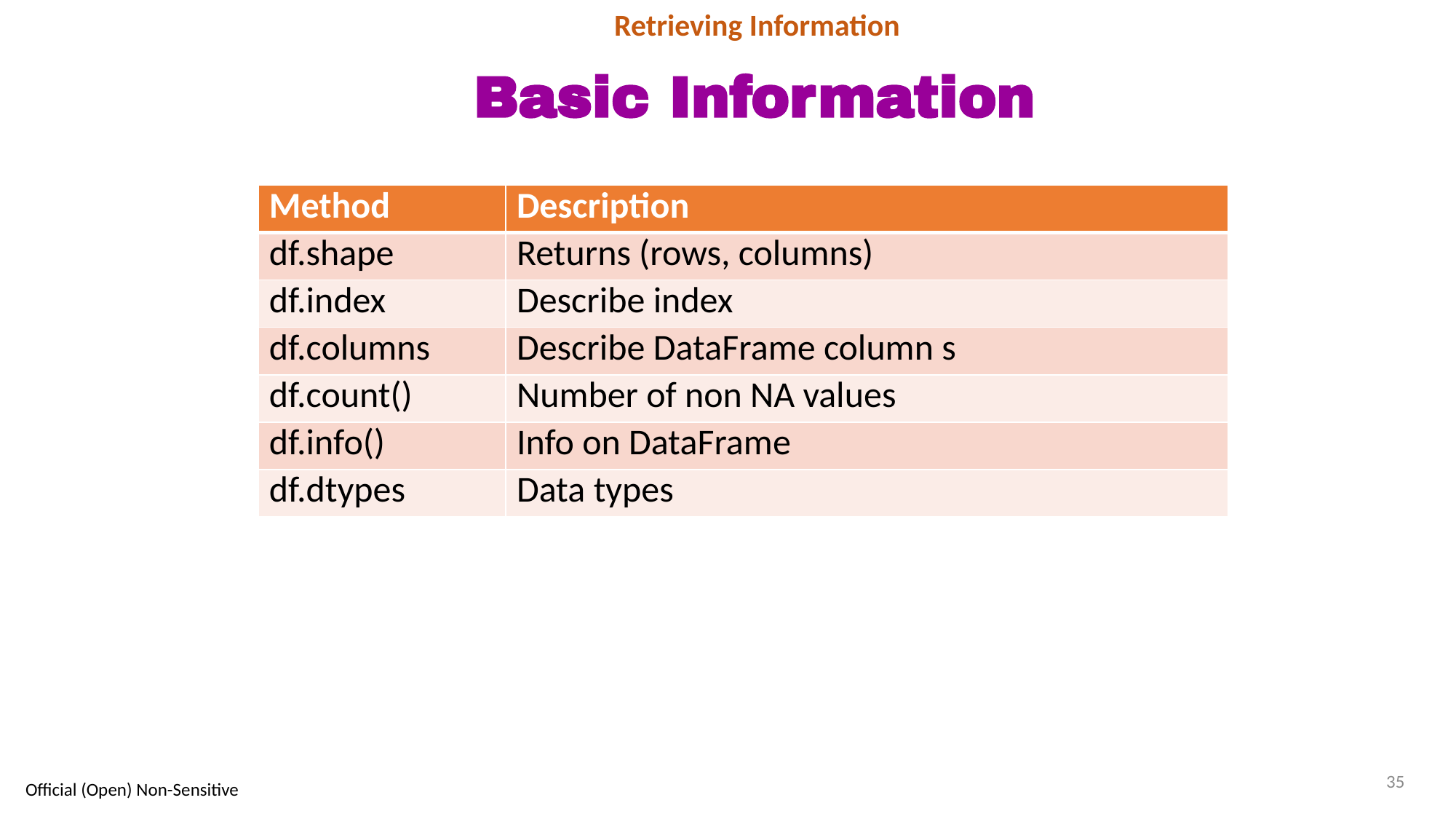

Retrieving Information
# Basic Information
| Method | Description |
| --- | --- |
| df.shape | Returns (rows, columns) |
| df.index | Describe index |
| df.columns | Describe DataFrame column s |
| df.count() | Number of non NA values |
| df.info() | Info on DataFrame |
| df.dtypes | Data types |
35
Official (Open) Non-Sensitive